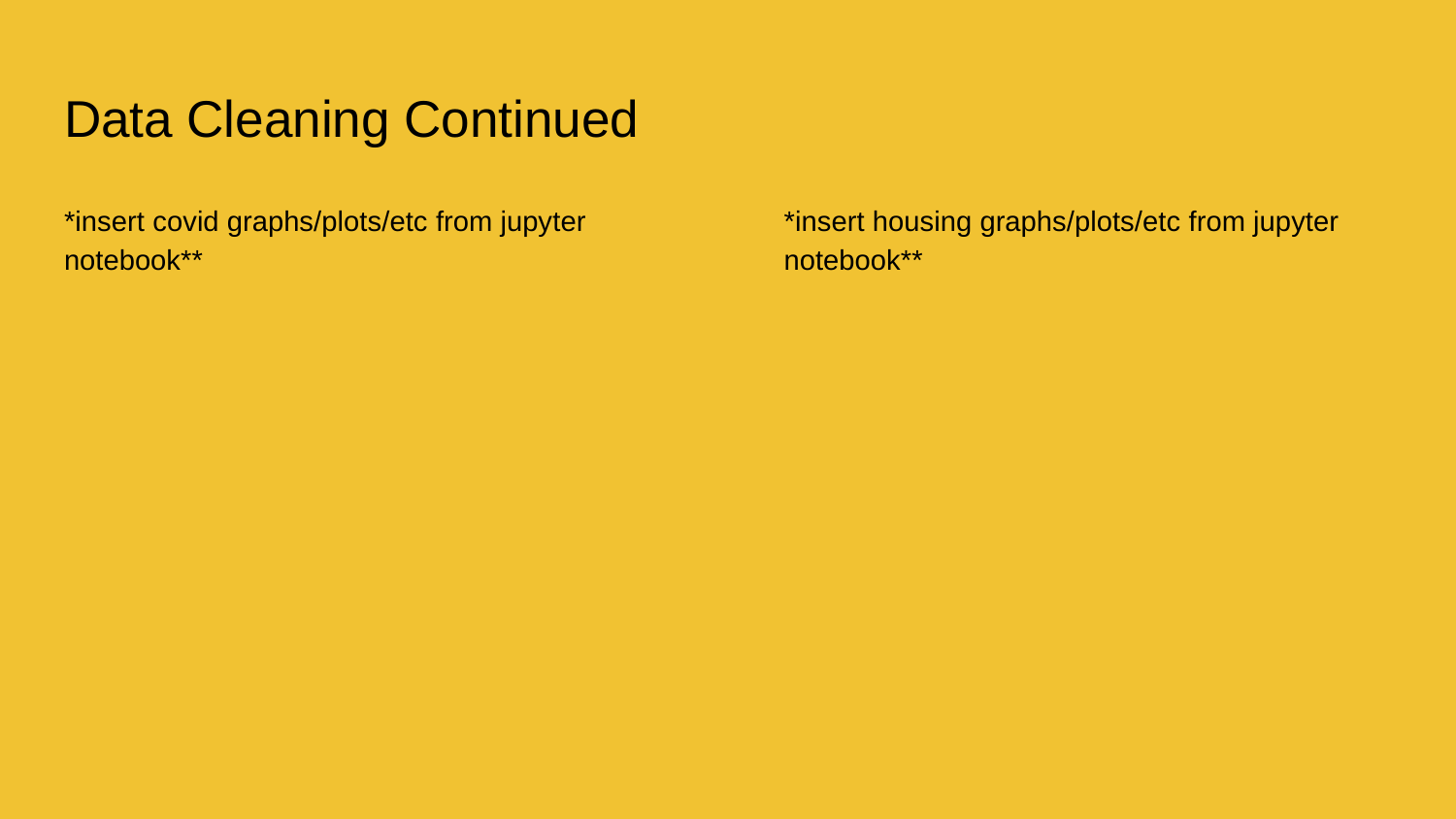

# Data Cleaning Continued
*insert covid graphs/plots/etc from jupyter notebook**
*insert housing graphs/plots/etc from jupyter notebook**